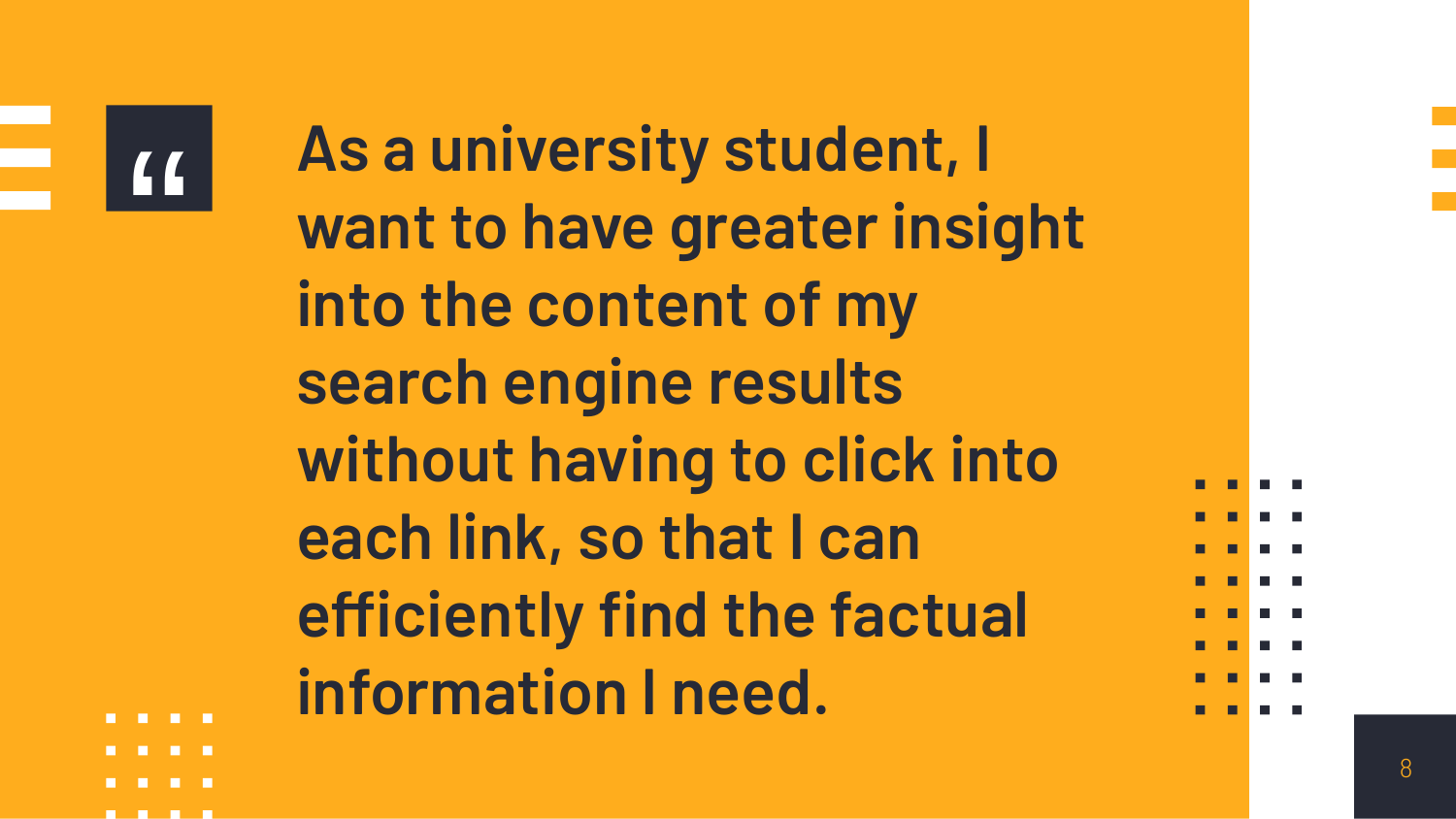

As a university student, I want to have greater insight into the content of my search engine results without having to click into each link, so that I can efficiently find the factual information I need.

8